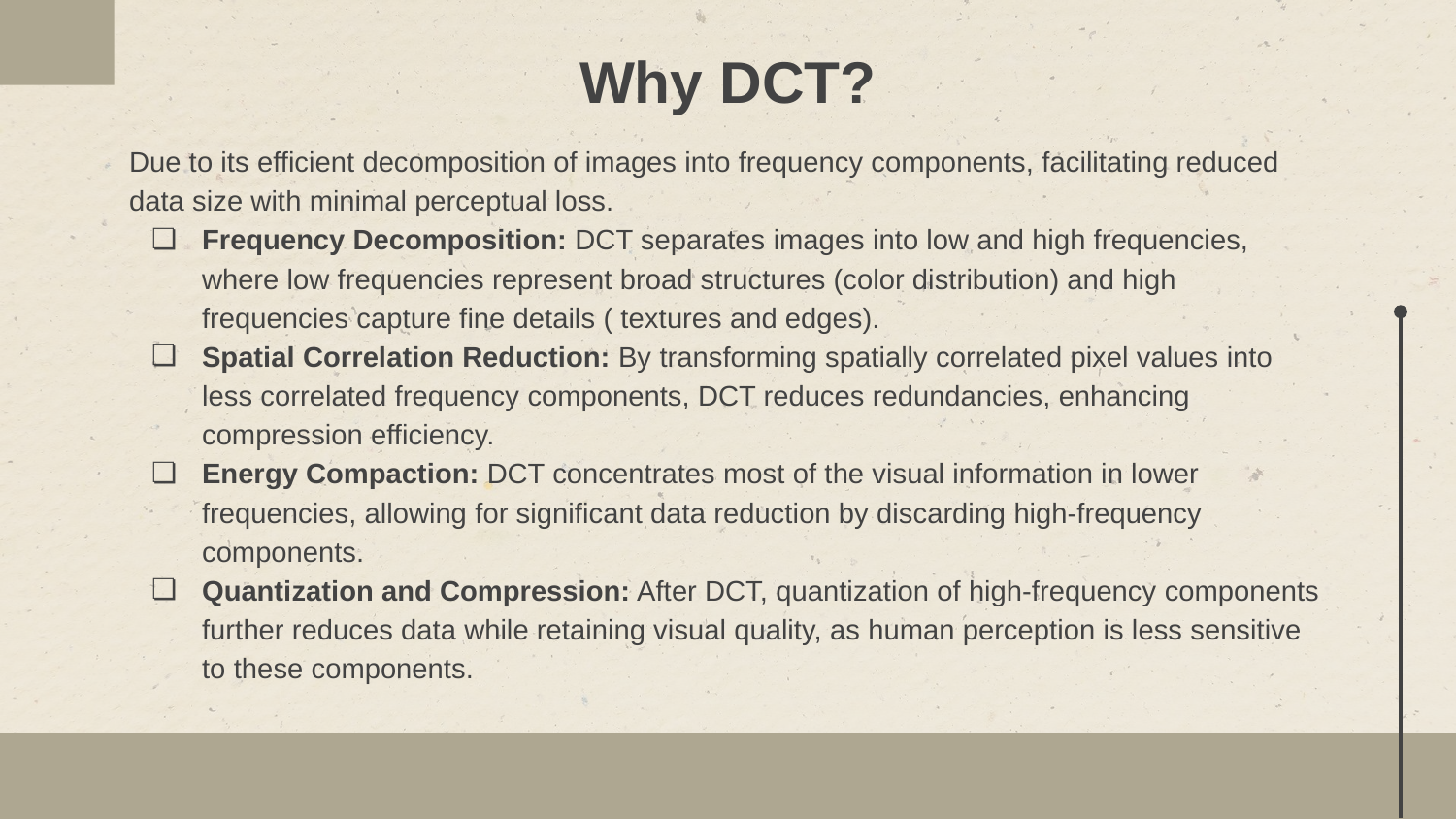

# Why DCT?
Due to its efficient decomposition of images into frequency components, facilitating reduced data size with minimal perceptual loss.
Frequency Decomposition: DCT separates images into low and high frequencies, where low frequencies represent broad structures (color distribution) and high frequencies capture fine details ( textures and edges).
Spatial Correlation Reduction: By transforming spatially correlated pixel values into less correlated frequency components, DCT reduces redundancies, enhancing compression efficiency.
Energy Compaction: DCT concentrates most of the visual information in lower frequencies, allowing for significant data reduction by discarding high-frequency components.
Quantization and Compression: After DCT, quantization of high-frequency components further reduces data while retaining visual quality, as human perception is less sensitive to these components.